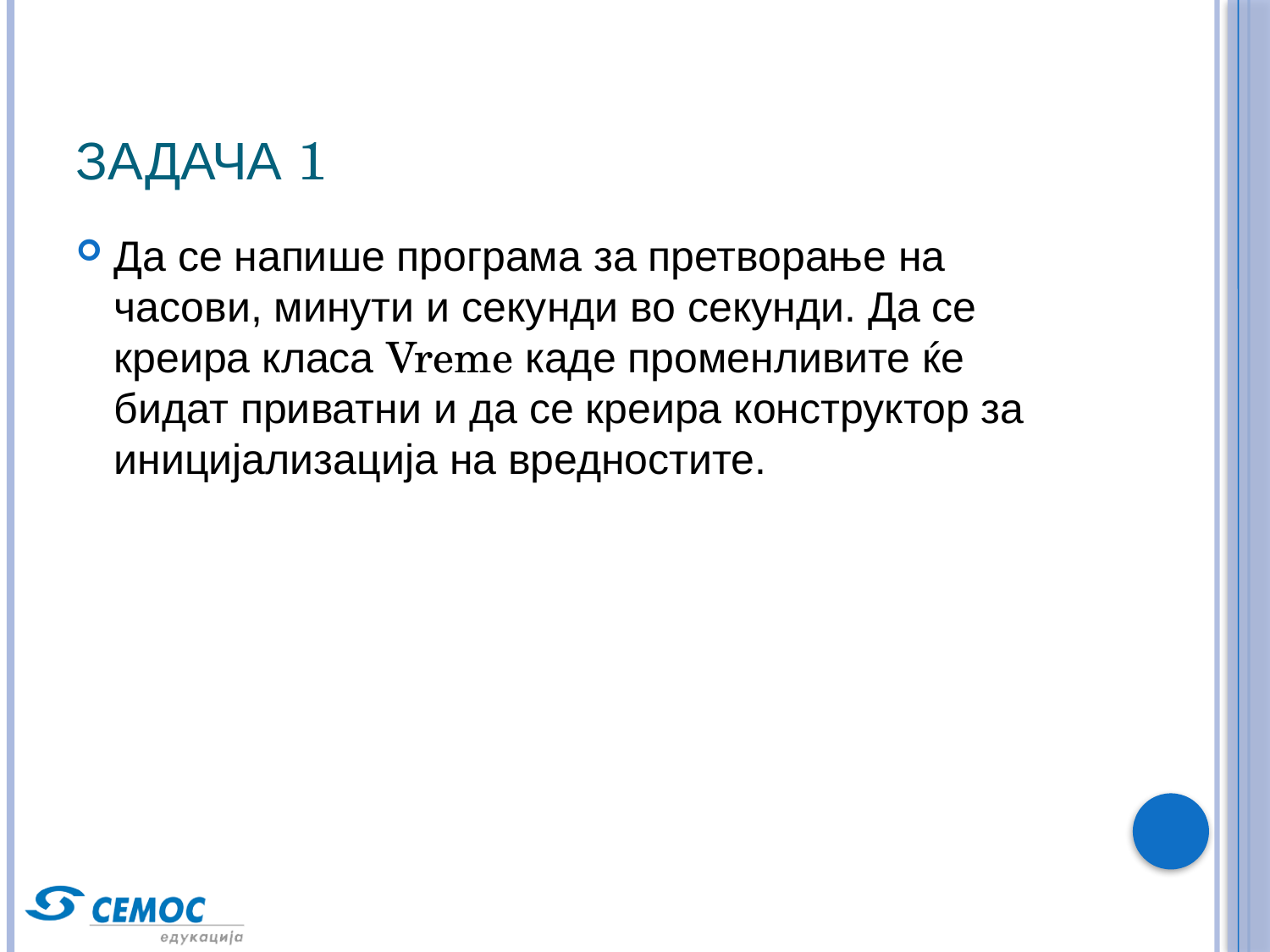

# Задача 1
Да се напише програма за претворање на часови, минути и секунди во секунди. Да се креира класа Vreme каде променливите ќе бидат приватни и да се креира конструктор за иницијализација на вредностите.